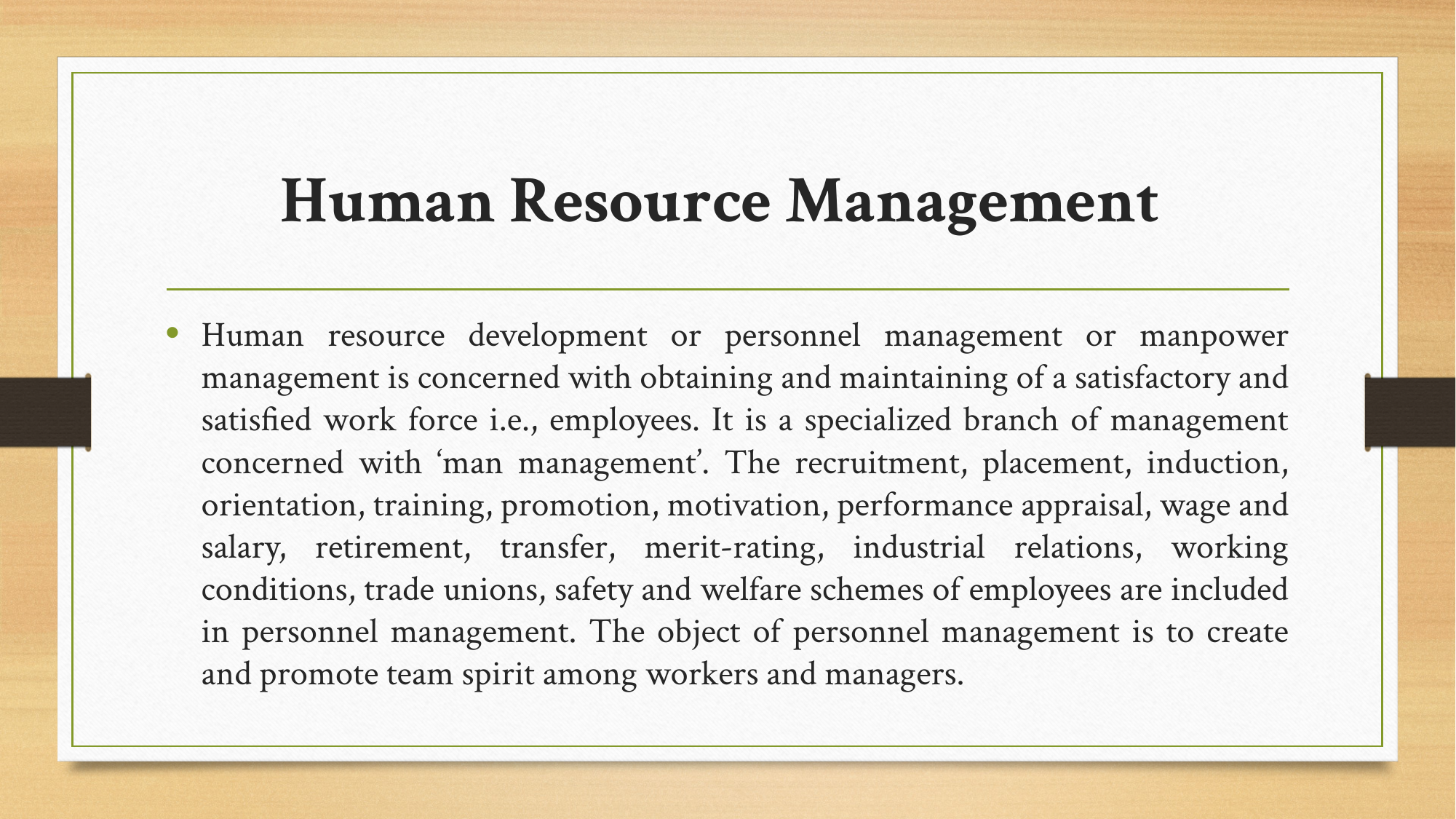

# Human Resource Management
Human resource development or personnel management or manpower management is concerned with obtaining and maintaining of a satisfactory and satisfied work force i.e., employees. It is a specialized branch of management concerned with ‘man management’. The recruitment, placement, induction, orientation, training, promotion, motivation, performance appraisal, wage and salary, retirement, transfer, merit-rating, industrial relations, working conditions, trade unions, safety and welfare schemes of employees are included in personnel management. The object of personnel management is to create and promote team spirit among workers and managers.